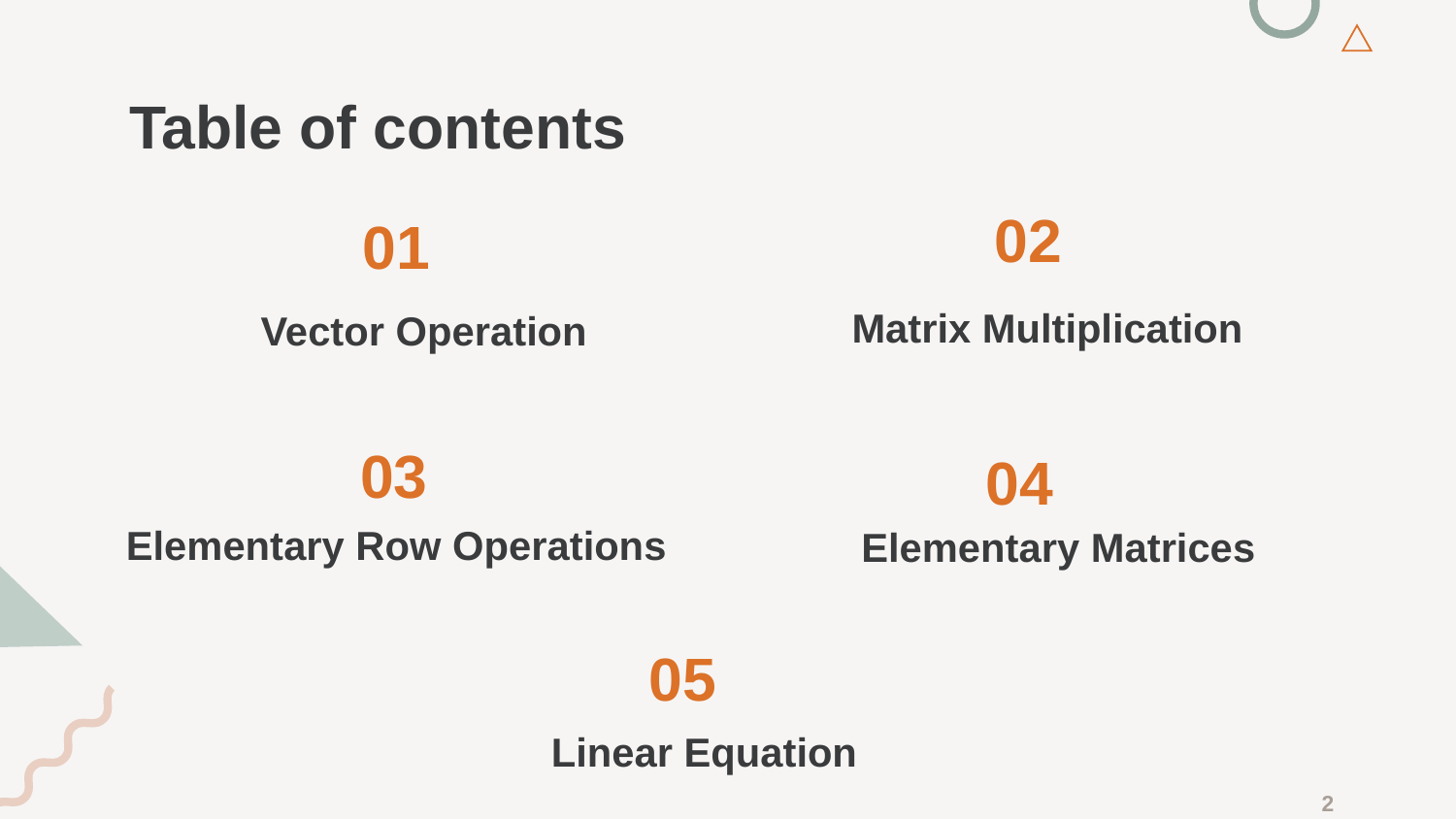

Table of contents
# 02
01
Matrix Multiplication
Vector Operation
03
04
Elementary Row Operations
Elementary Matrices
05
Linear Equation